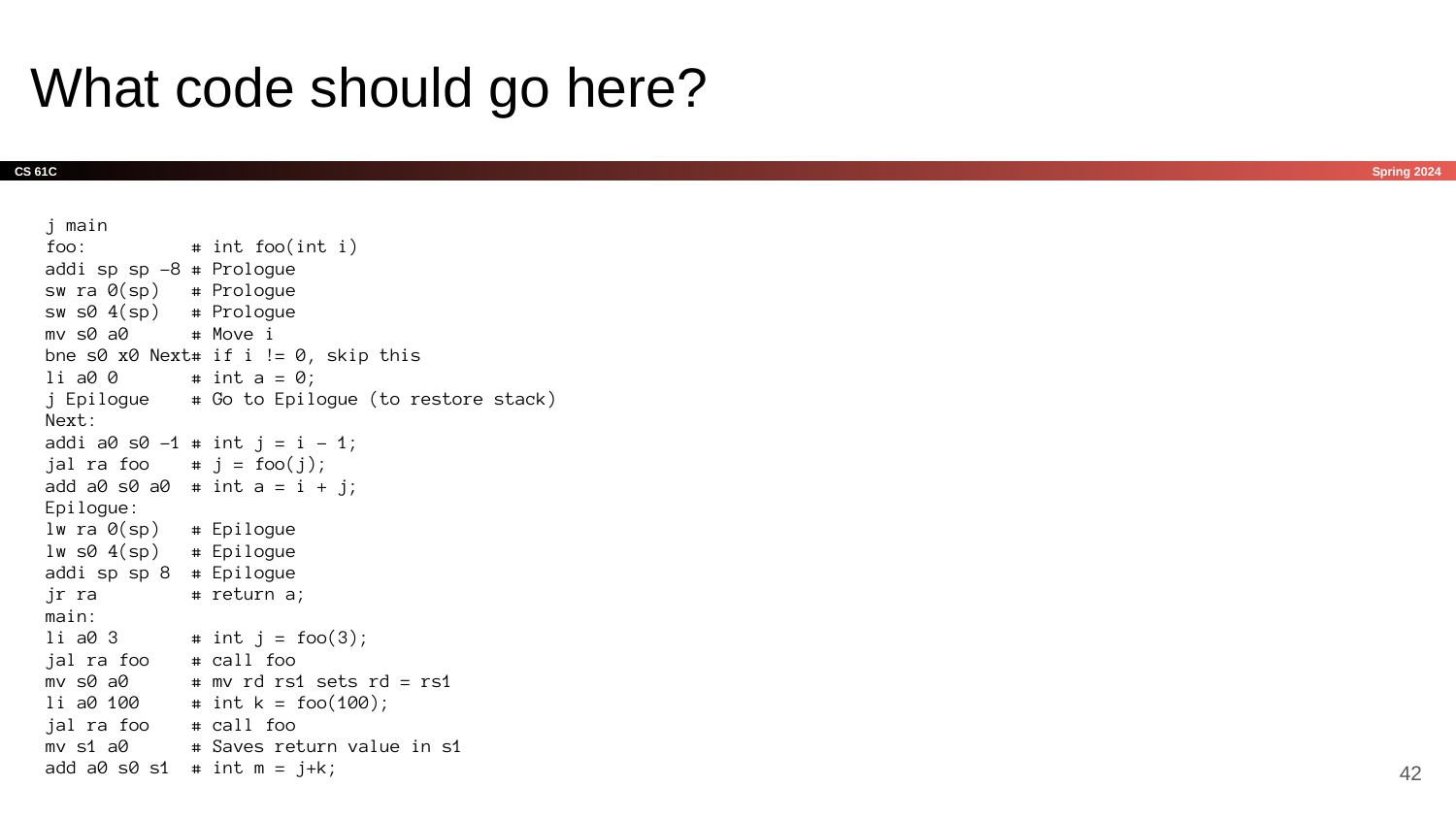

# What code should go here?
j main
foo:          # int foo(int i)
addi sp sp -8 # Prologue
sw ra 0(sp)   # Prologue
sw s0 4(sp)   # Prologue
mv s0 a0      # Move i
bne s0 x0 Next# if i != 0, skip this
li a0 0       # int a = 0;
j Epilogue    # Go to Epilogue (to restore stack)
Next:
addi a0 s0 -1 # int j = i - 1;
jal ra foo    # j = foo(j);
add a0 s0 a0  # int a = i + j;
Epilogue:
lw ra 0(sp)   # Epilogue
lw s0 4(sp)   # Epilogue
addi sp sp 8  # Epilogue
jr ra         # return a;
main:
li a0 3       # int j = foo(3);
jal ra foo    # call foo
mv s0 a0      # mv rd rs1 sets rd = rs1
li a0 100     # int k = foo(100);
jal ra foo    # call foo
mv s1 a0      # Saves return value in s1
add a0 s0 s1  # int m = j+k;
42